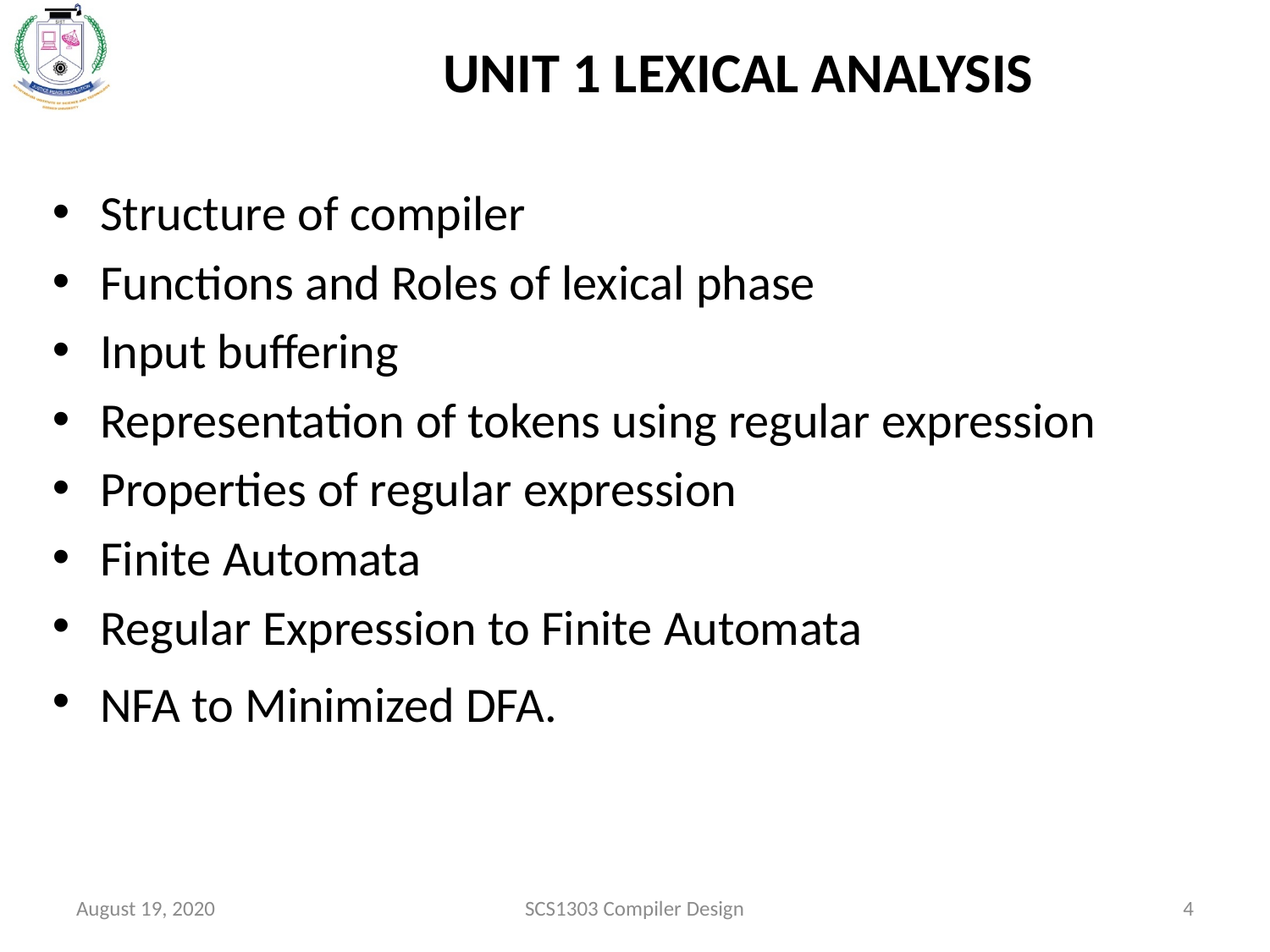

UNIT 1 LEXICAL ANALYSIS
Structure of compiler
Functions and Roles of lexical phase
Input buffering
Representation of tokens using regular expression
Properties of regular expression
Finite Automata
Regular Expression to Finite Automata
NFA to Minimized DFA.
August 19, 2020
SCS1303 Compiler Design
4